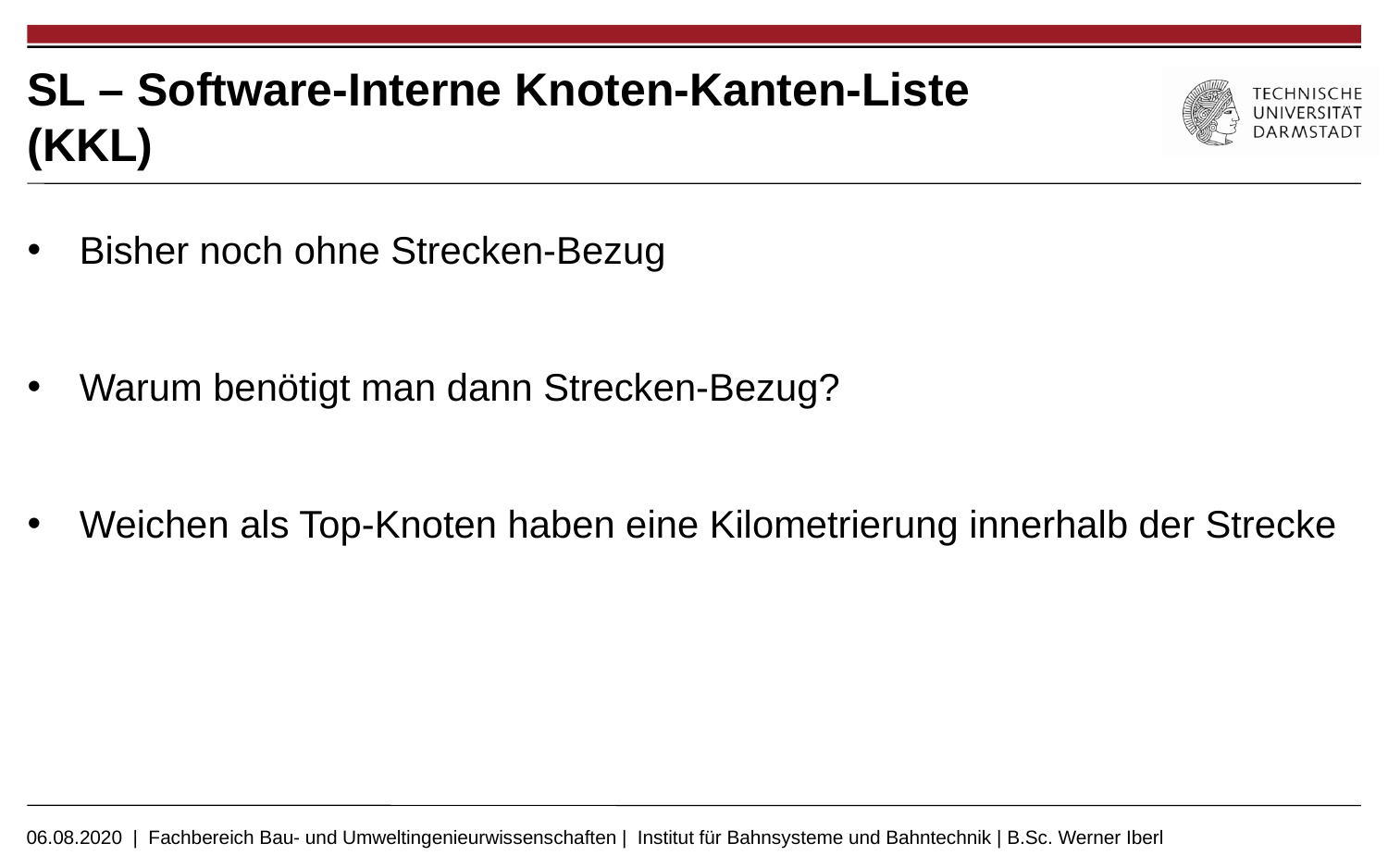

# SL – Software-Interne Knoten-Kanten-Liste (KKL)
Bisher noch ohne Strecken-Bezug

Warum benötigt man dann Strecken-Bezug?

Weichen als Top-Knoten haben eine Kilometrierung innerhalb der Strecke